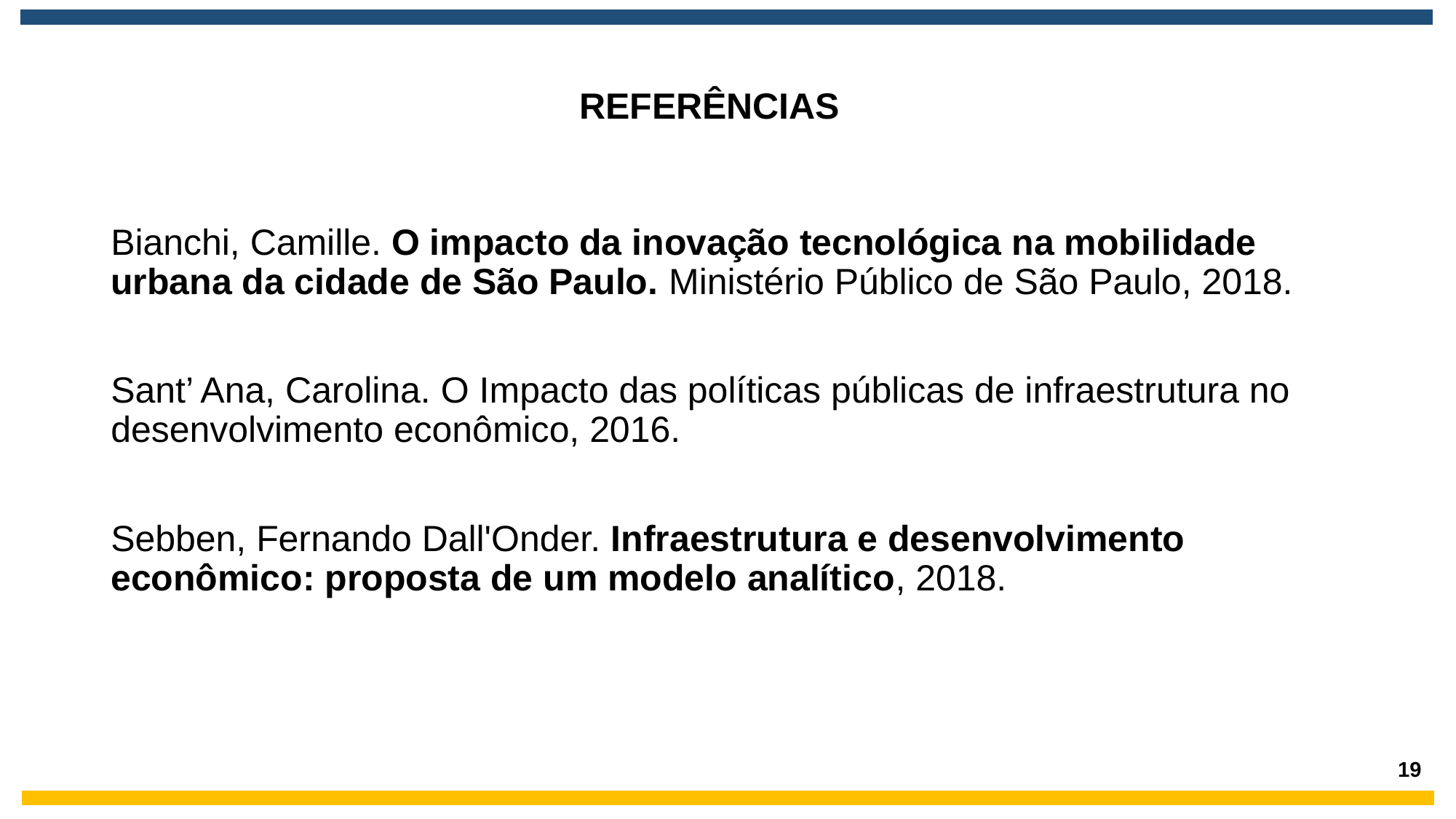

REFERÊNCIAS
Bianchi, Camille. O impacto da inovação tecnológica na mobilidade urbana da cidade de São Paulo. Ministério Público de São Paulo, 2018.

Sant’ Ana, Carolina. O Impacto das políticas públicas de infraestrutura no desenvolvimento econômico, 2016.

Sebben, Fernando Dall'Onder. Infraestrutura e desenvolvimento econômico: proposta de um modelo analítico, 2018.
19